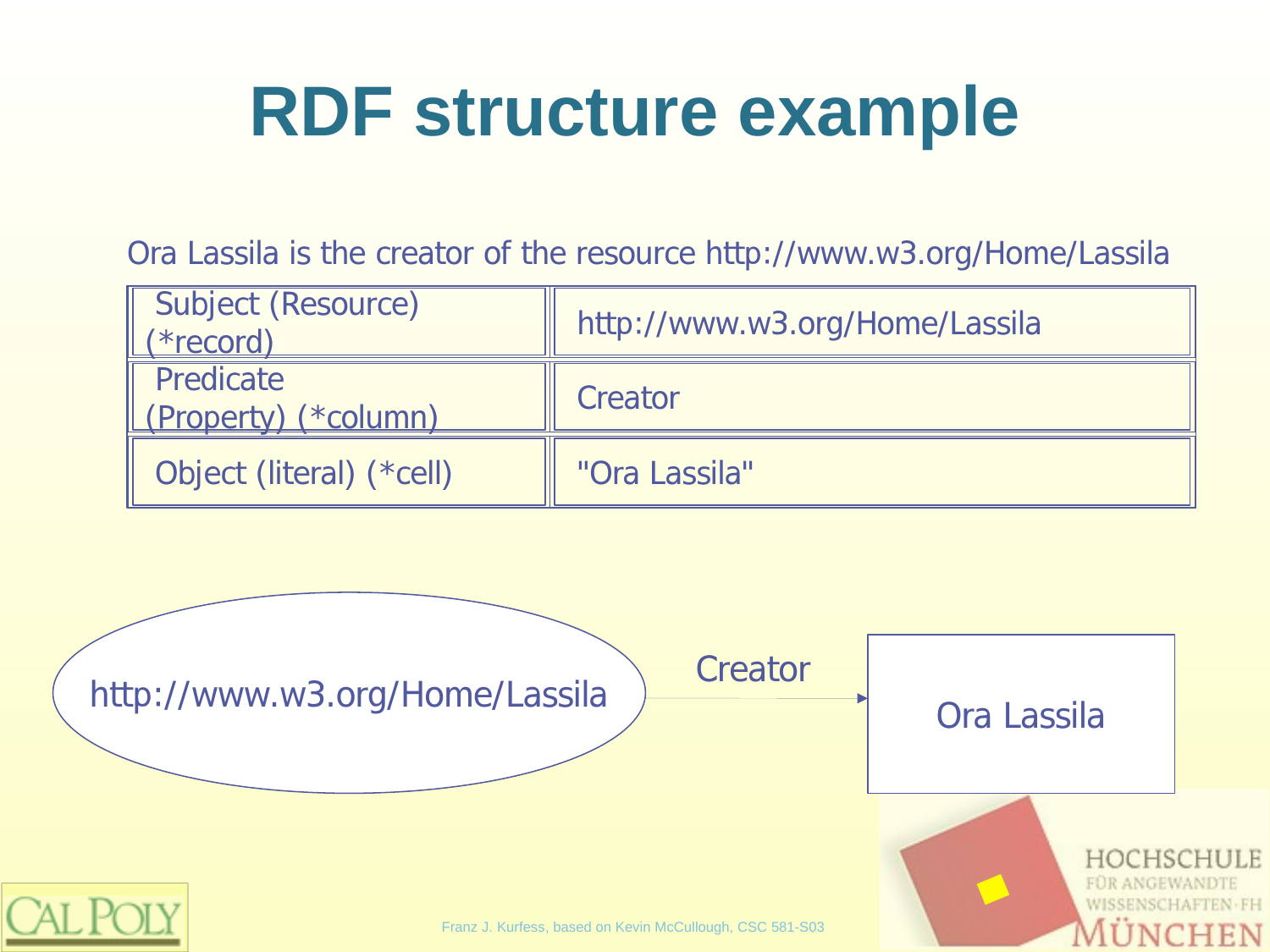

# RDF structure example

Ora Lassila is the creator of the resource http://www.w3.org/Home/Lassila
 Subject (Resource) (*record)

 http://www.w3.org/Home/Lassila
 Predicate (Property) (*column)

 Creator

 Object (literal) (*cell)

 "Ora Lassila"

http://www.w3.org/Home/Lassila

Ora Lassila
Creator

79